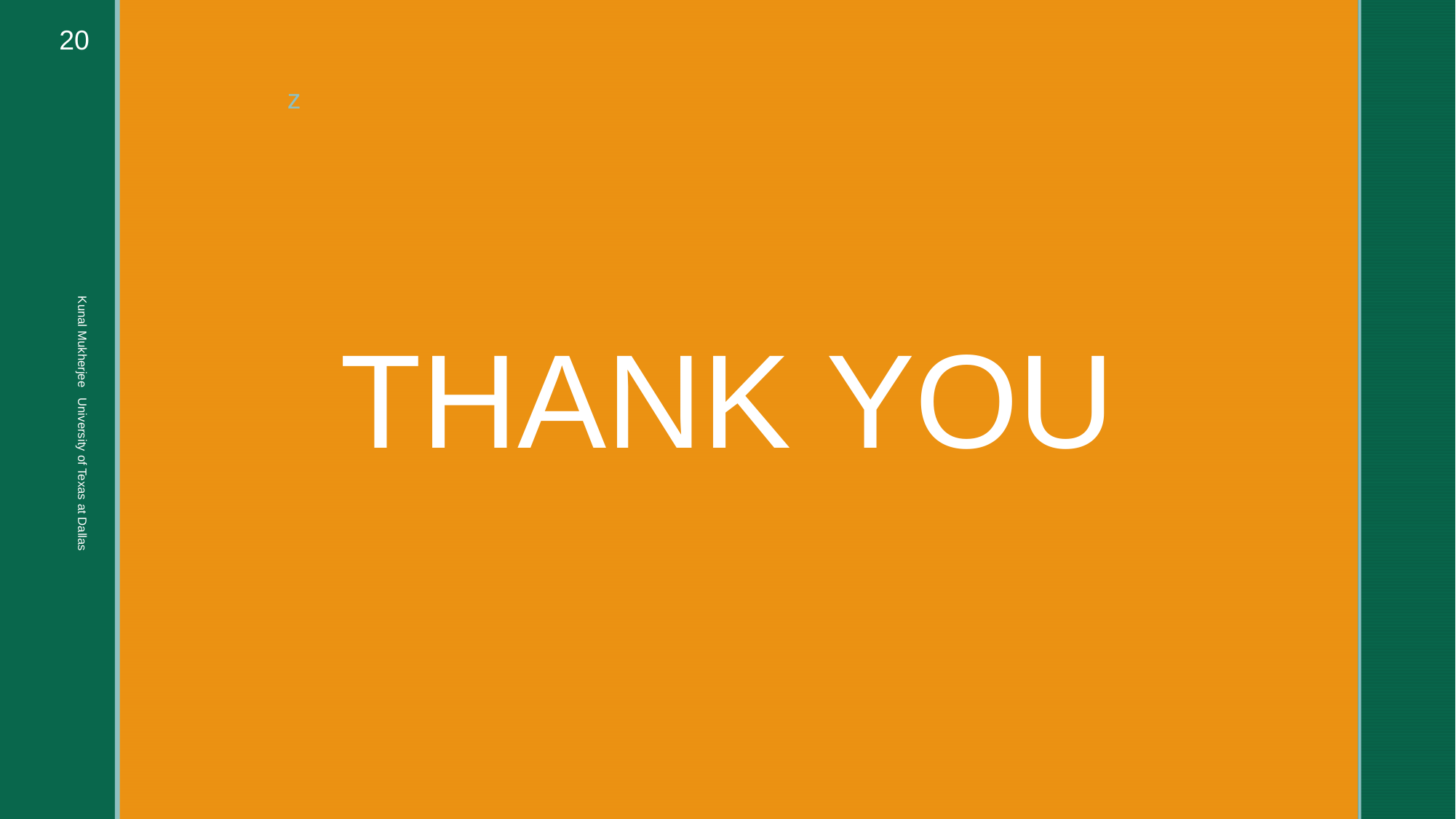

20
# THANK YOU
Kunal Mukherjee   University of Texas at Dallas